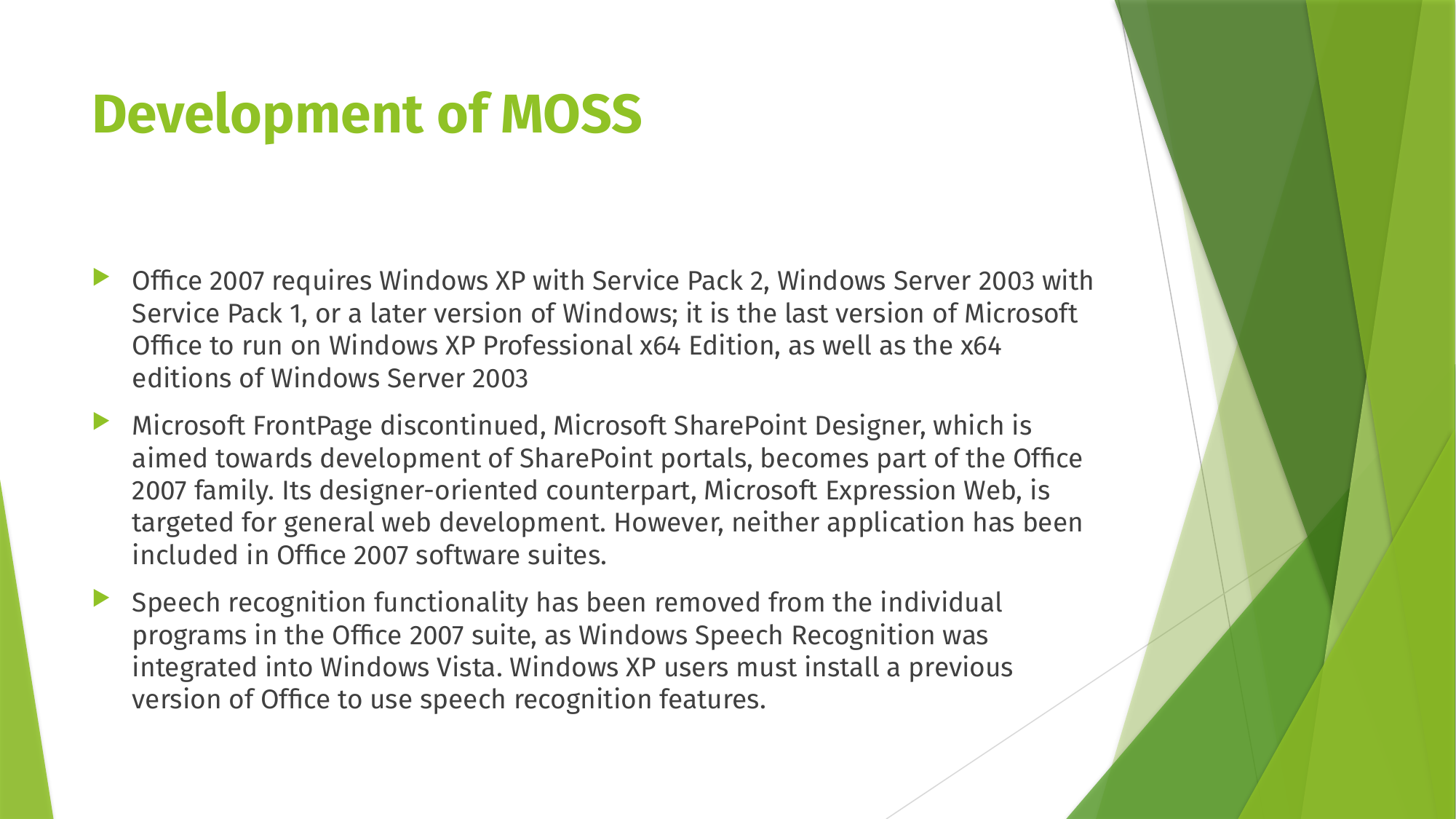

# Development of MOSS
Office 2007 requires Windows XP with Service Pack 2, Windows Server 2003 with Service Pack 1, or a later version of Windows; it is the last version of Microsoft Office to run on Windows XP Professional x64 Edition, as well as the x64 editions of Windows Server 2003
Microsoft FrontPage discontinued, Microsoft SharePoint Designer, which is aimed towards development of SharePoint portals, becomes part of the Office 2007 family. Its designer-oriented counterpart, Microsoft Expression Web, is targeted for general web development. However, neither application has been included in Office 2007 software suites.
Speech recognition functionality has been removed from the individual programs in the Office 2007 suite, as Windows Speech Recognition was integrated into Windows Vista. Windows XP users must install a previous version of Office to use speech recognition features.